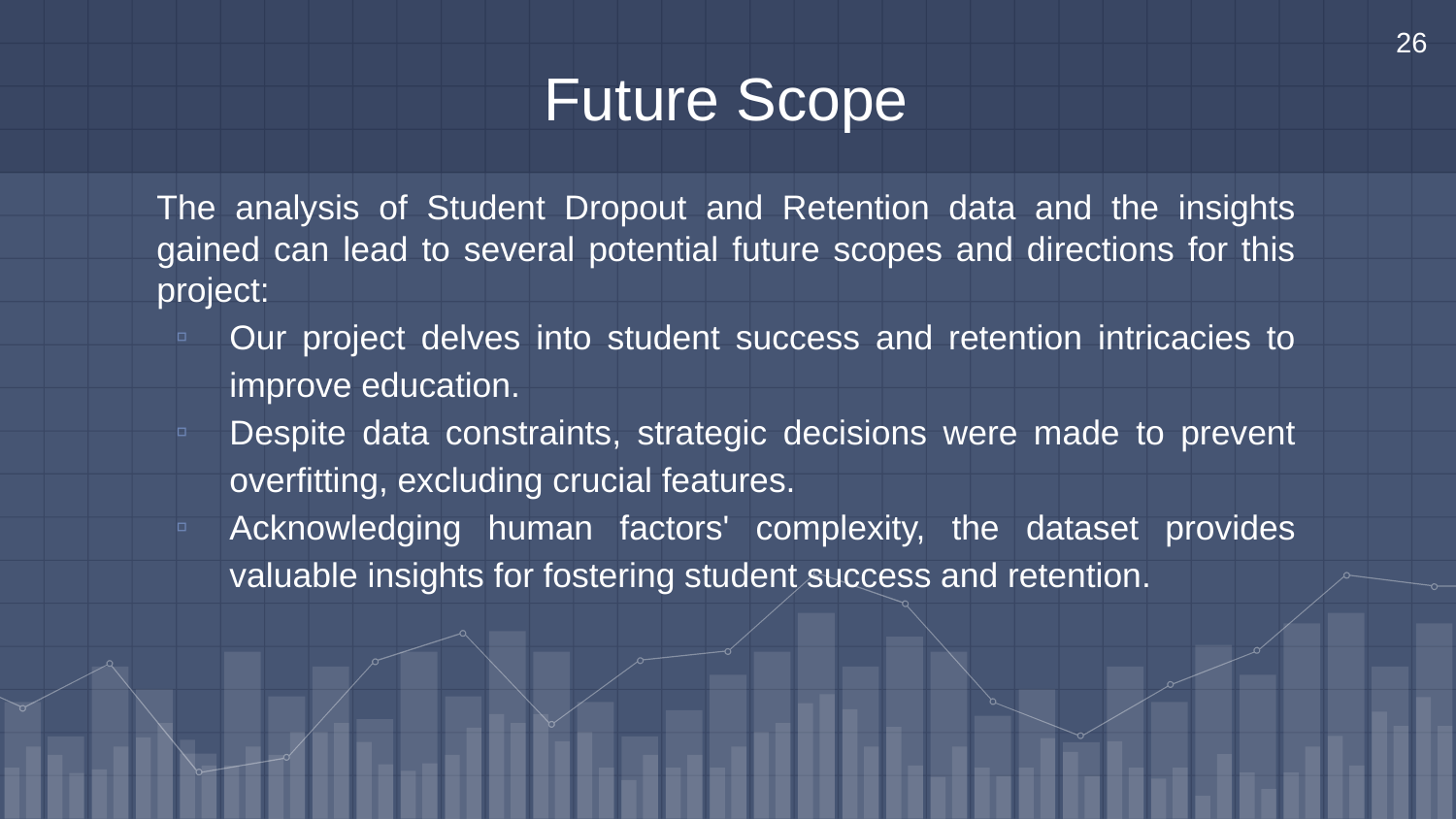

26
Future Scope

The analysis of Student Dropout and Retention data and the insights gained can lead to several potential future scopes and directions for this project:
Our project delves into student success and retention intricacies to improve education.
Despite data constraints, strategic decisions were made to prevent overfitting, excluding crucial features.
Acknowledging human factors' complexity, the dataset provides valuable insights for fostering student success and retention.